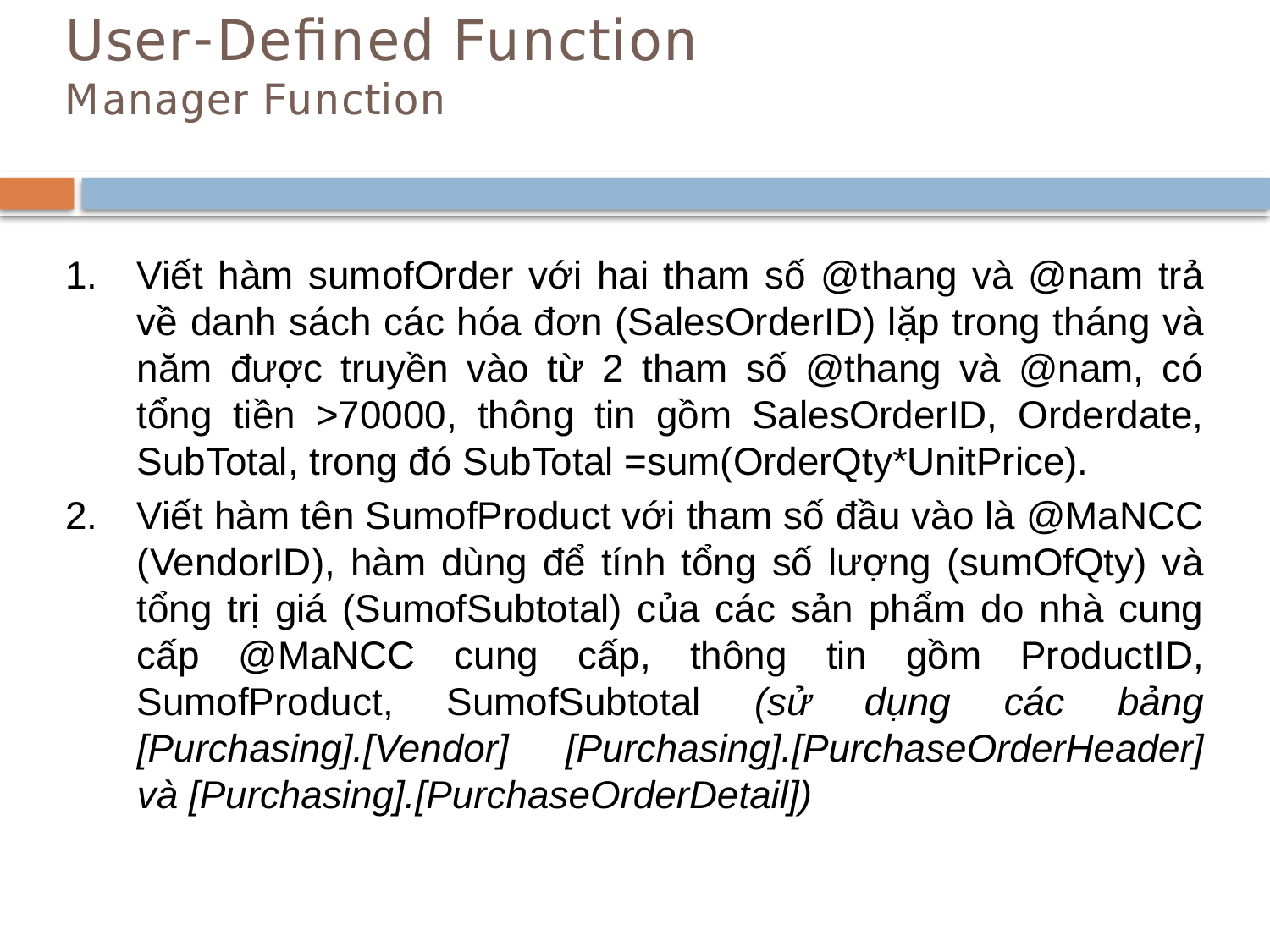

# User-Defined Function Manager Function
Viết hàm sumofOrder với hai tham số @thang và @nam trả về danh sách các hóa đơn (SalesOrderID) lặp trong tháng và năm được truyền vào từ 2 tham số @thang và @nam, có tổng tiền >70000, thông tin gồm SalesOrderID, Orderdate, SubTotal, trong đó SubTotal =sum(OrderQty*UnitPrice).
Viết hàm tên SumofProduct với tham số đầu vào là @MaNCC (VendorID), hàm dùng để tính tổng số lượng (sumOfQty) và tổng trị giá (SumofSubtotal) của các sản phẩm do nhà cung cấp @MaNCC cung cấp, thông tin gồm ProductID, SumofProduct, SumofSubtotal (sử dụng các bảng [Purchasing].[Vendor] [Purchasing].[PurchaseOrderHeader] và [Purchasing].[PurchaseOrderDetail])